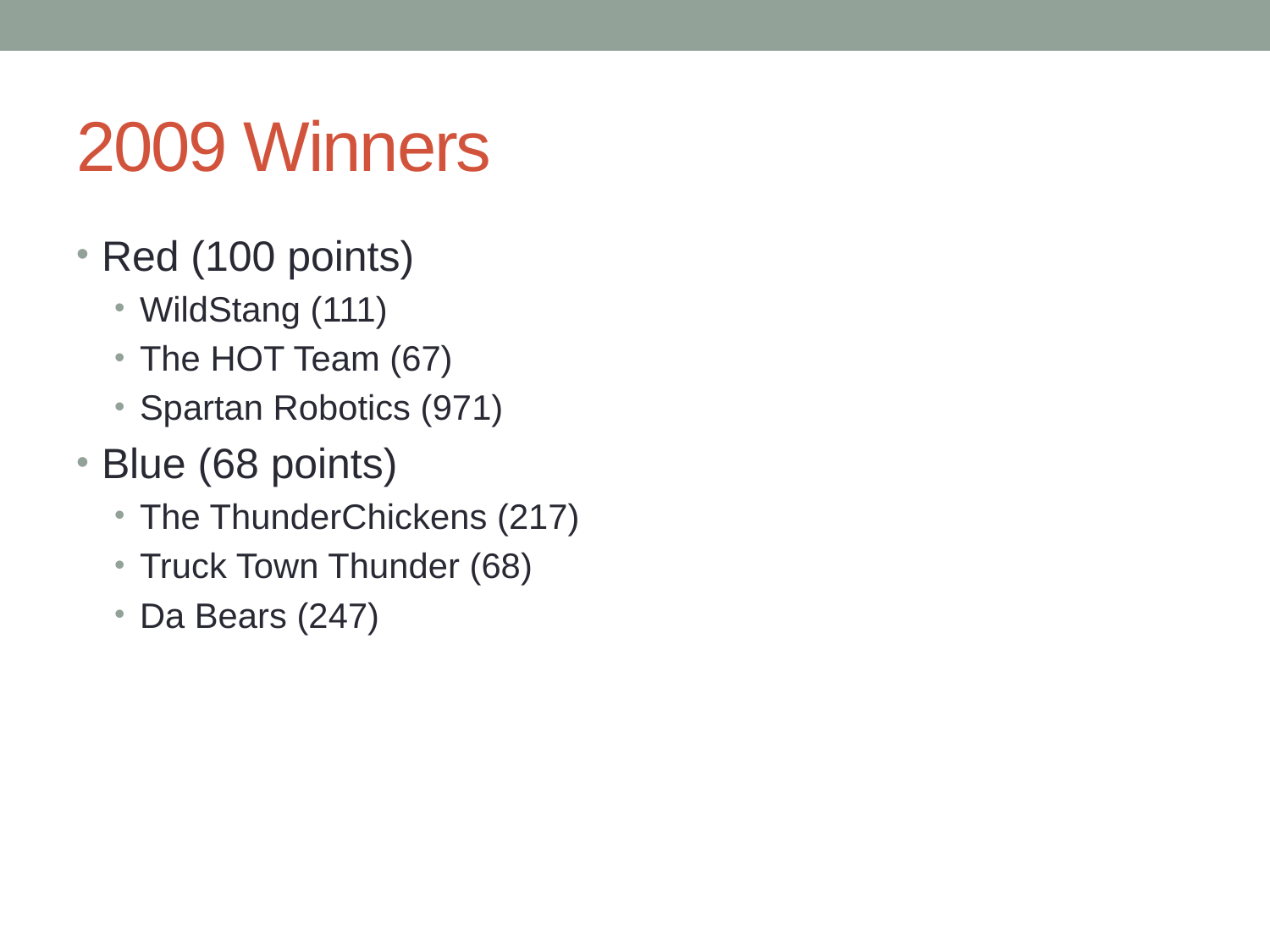

# 2009 Winners
Red (100 points)
WildStang (111)
The HOT Team (67)
Spartan Robotics (971)
Blue (68 points)
The ThunderChickens (217)
Truck Town Thunder (68)
Da Bears (247)